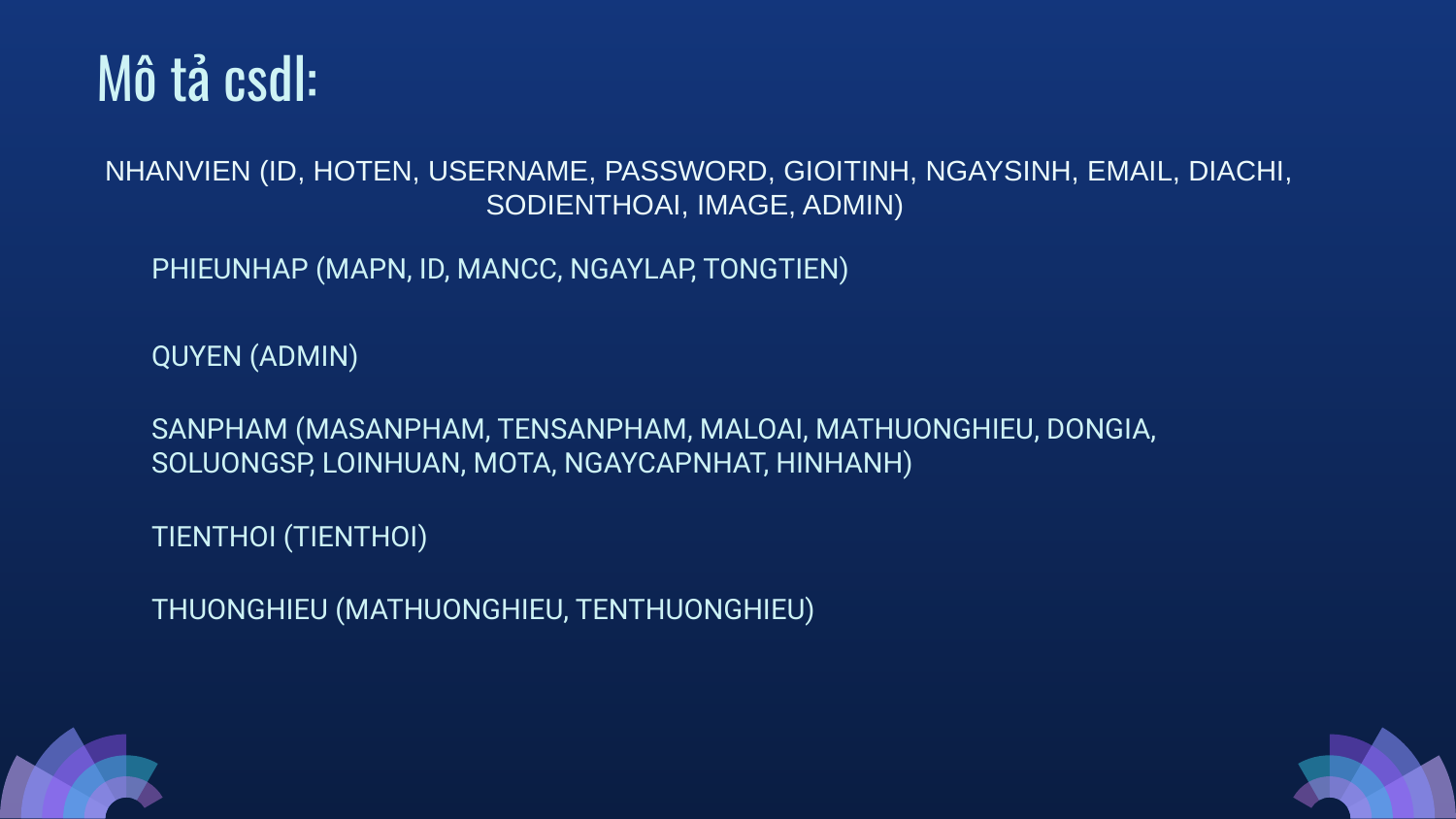

# Mô tả csdl:
 NHANVIEN (ID, HOTEN, USERNAME, PASSWORD, GIOITINH, NGAYSINH, EMAIL, DIACHI, SODIENTHOAI, IMAGE, ADMIN)
PHIEUNHAP (MAPN, ID, MANCC, NGAYLAP, TONGTIEN)
QUYEN (ADMIN)
SANPHAM (MASANPHAM, TENSANPHAM, MALOAI, MATHUONGHIEU, DONGIA, SOLUONGSP, LOINHUAN, MOTA, NGAYCAPNHAT, HINHANH)
TIENTHOI (TIENTHOI)
THUONGHIEU (MATHUONGHIEU, TENTHUONGHIEU)